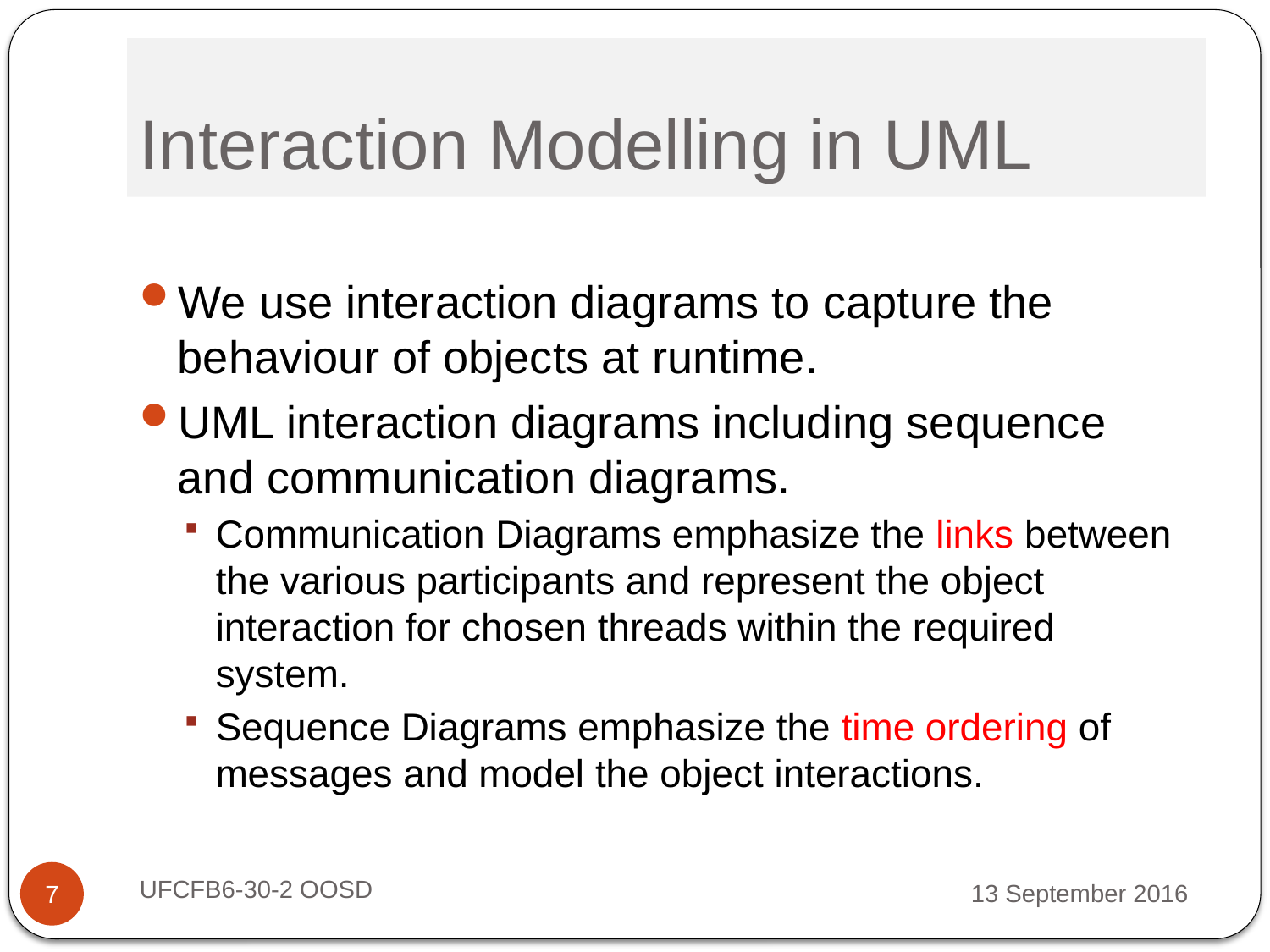

# Interaction Modelling in UML

We use interaction diagrams to capture the behaviour of objects at runtime.
UML interaction diagrams including sequence and communication diagrams.
Communication Diagrams emphasize the links between the various participants and represent the object interaction for chosen threads within the required system.
Sequence Diagrams emphasize the time ordering of messages and model the object interactions.

UFCFB6-30-2 OOSD
13 September 2016
7